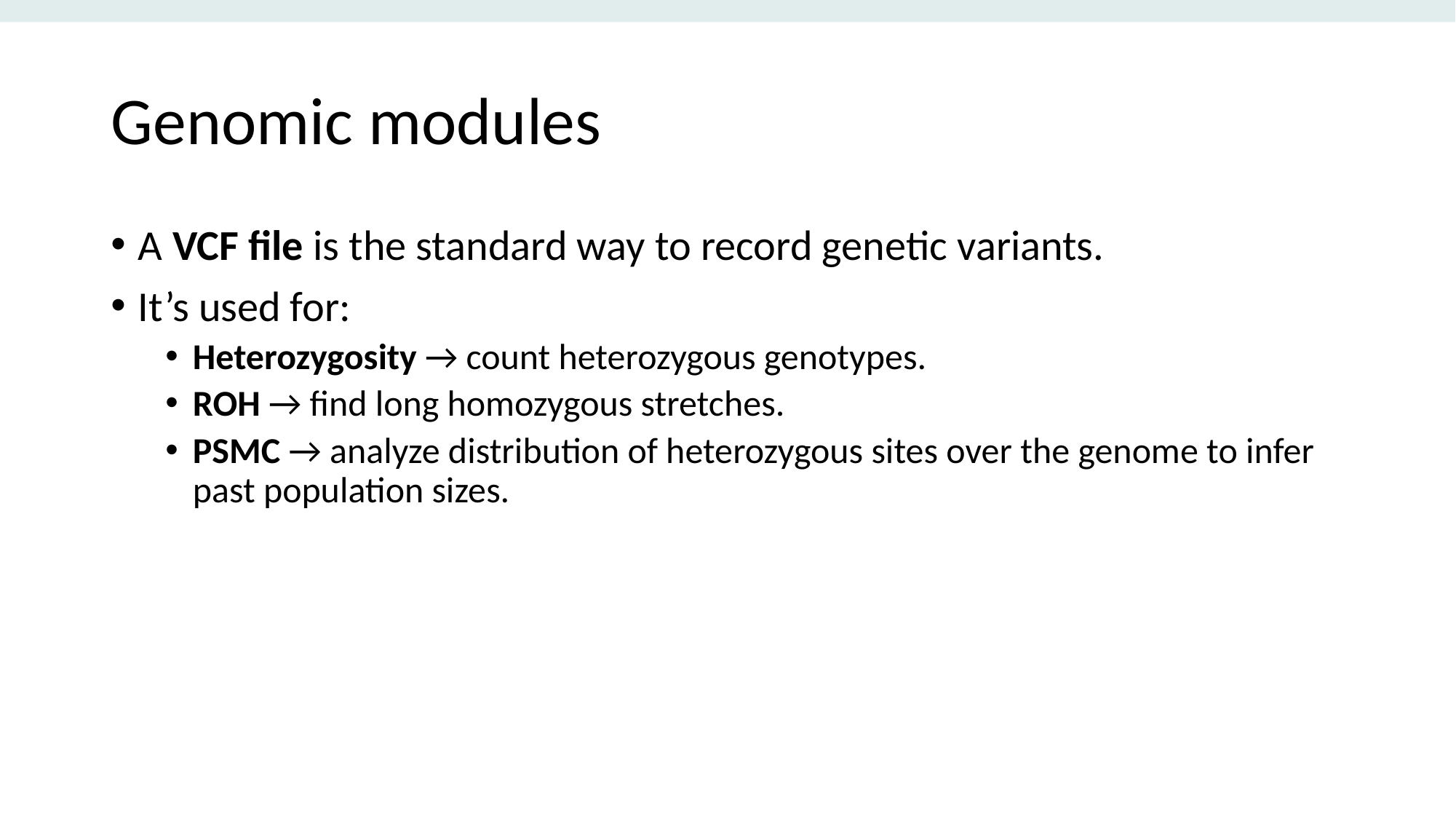

# Genomic modules
A VCF file is the standard way to record genetic variants.
It’s used for:
Heterozygosity → count heterozygous genotypes.
ROH → find long homozygous stretches.
PSMC → analyze distribution of heterozygous sites over the genome to infer past population sizes.